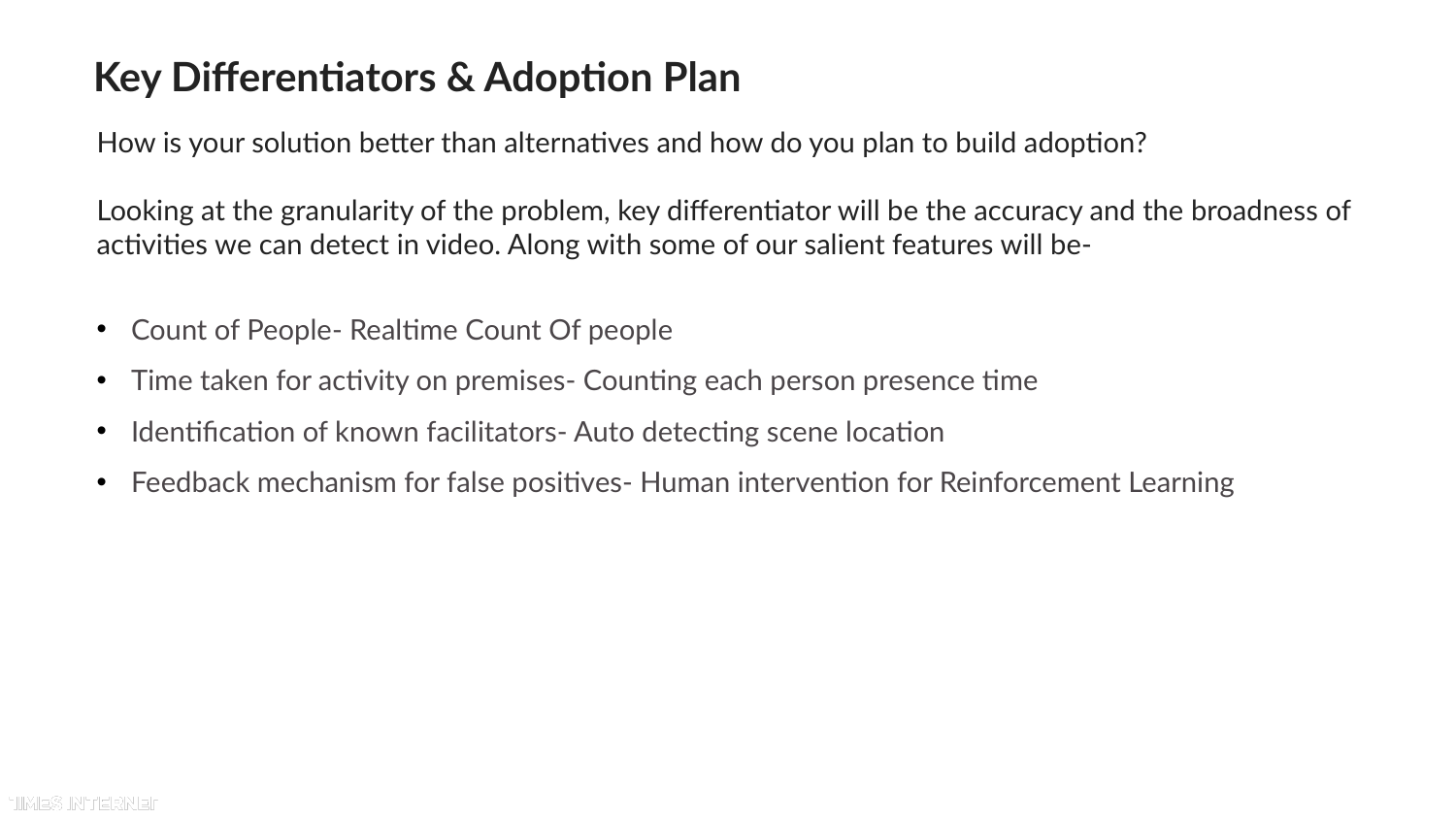

# Key Differentiators & Adoption Plan
How is your solution better than alternatives and how do you plan to build adoption?

Looking at the granularity of the problem, key differentiator will be the accuracy and the broadness of activities we can detect in video. Along with some of our salient features will be-

Count of People- Realtime Count Of people
Time taken for activity on premises- Counting each person presence time
Identification of known facilitators- Auto detecting scene location
Feedback mechanism for false positives- Human intervention for Reinforcement Learning